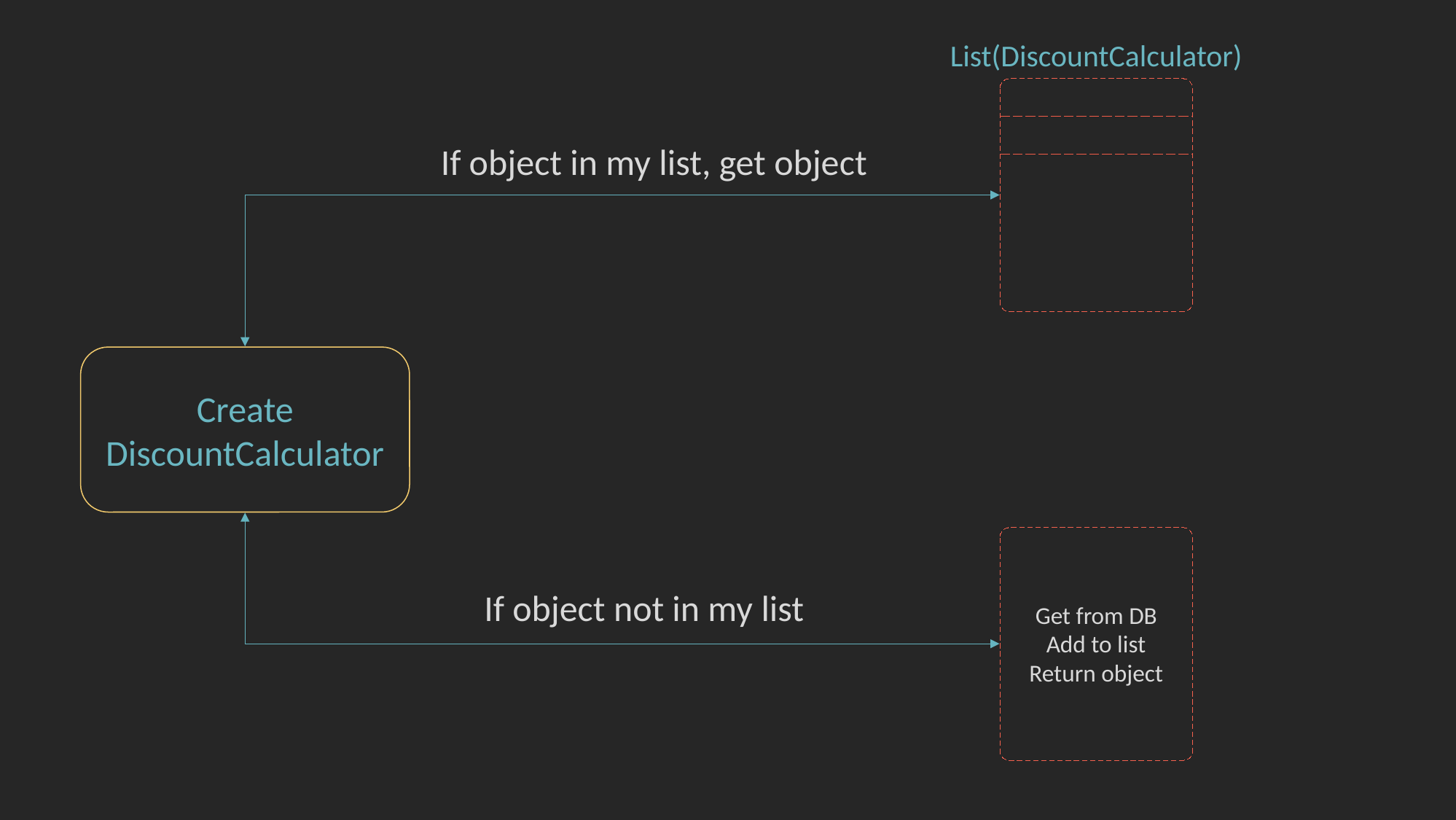

List(DiscountCalculator)

If object in my list, get object

Create DiscountCalculator

If object not in my list
Get from DB
Add to list
Return object